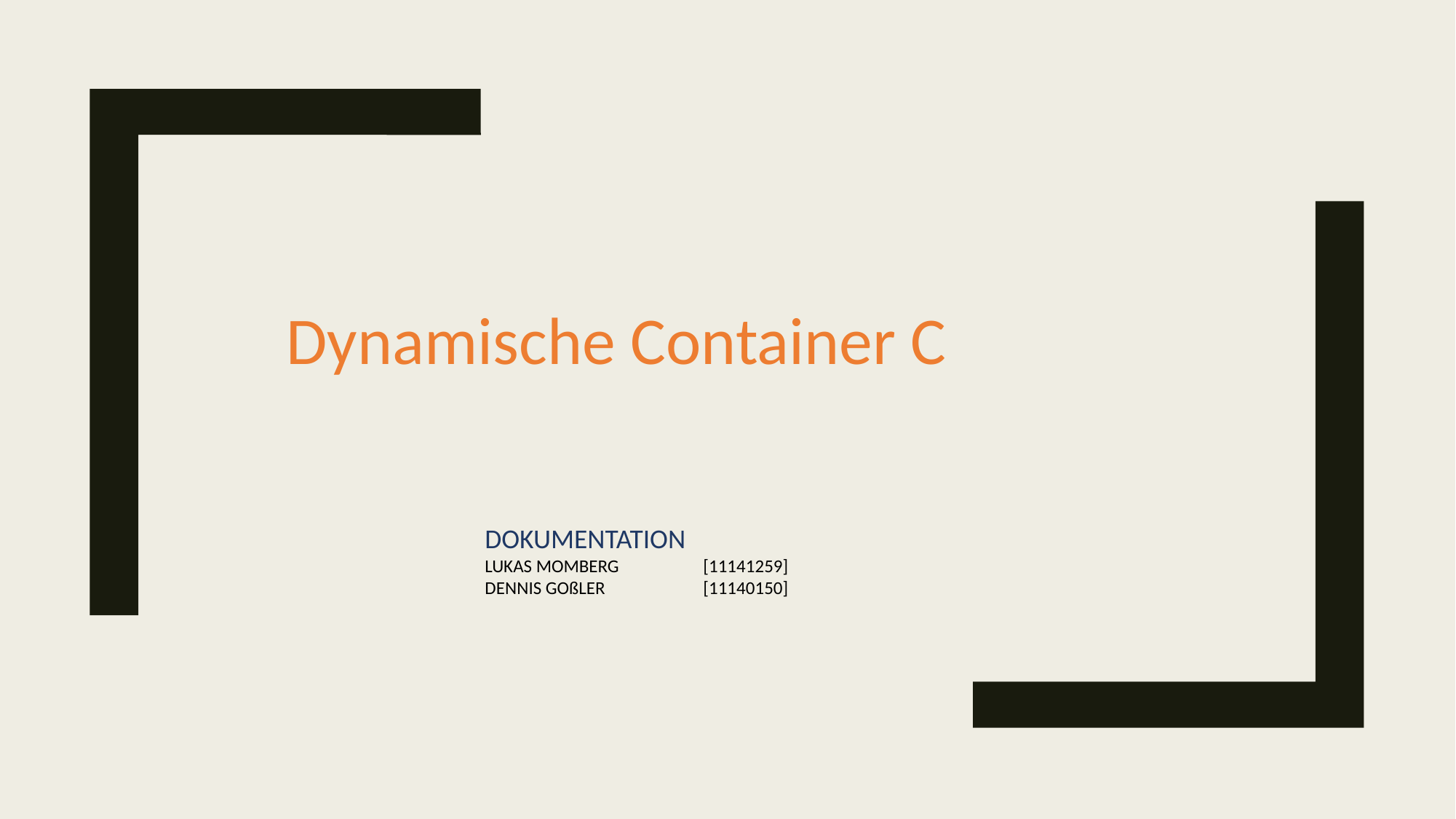

# Dynamische Container C
DOKUMENTATION
LUKAS MOMBERG 	[11141259]
DENNIS GOßLER	[11140150]